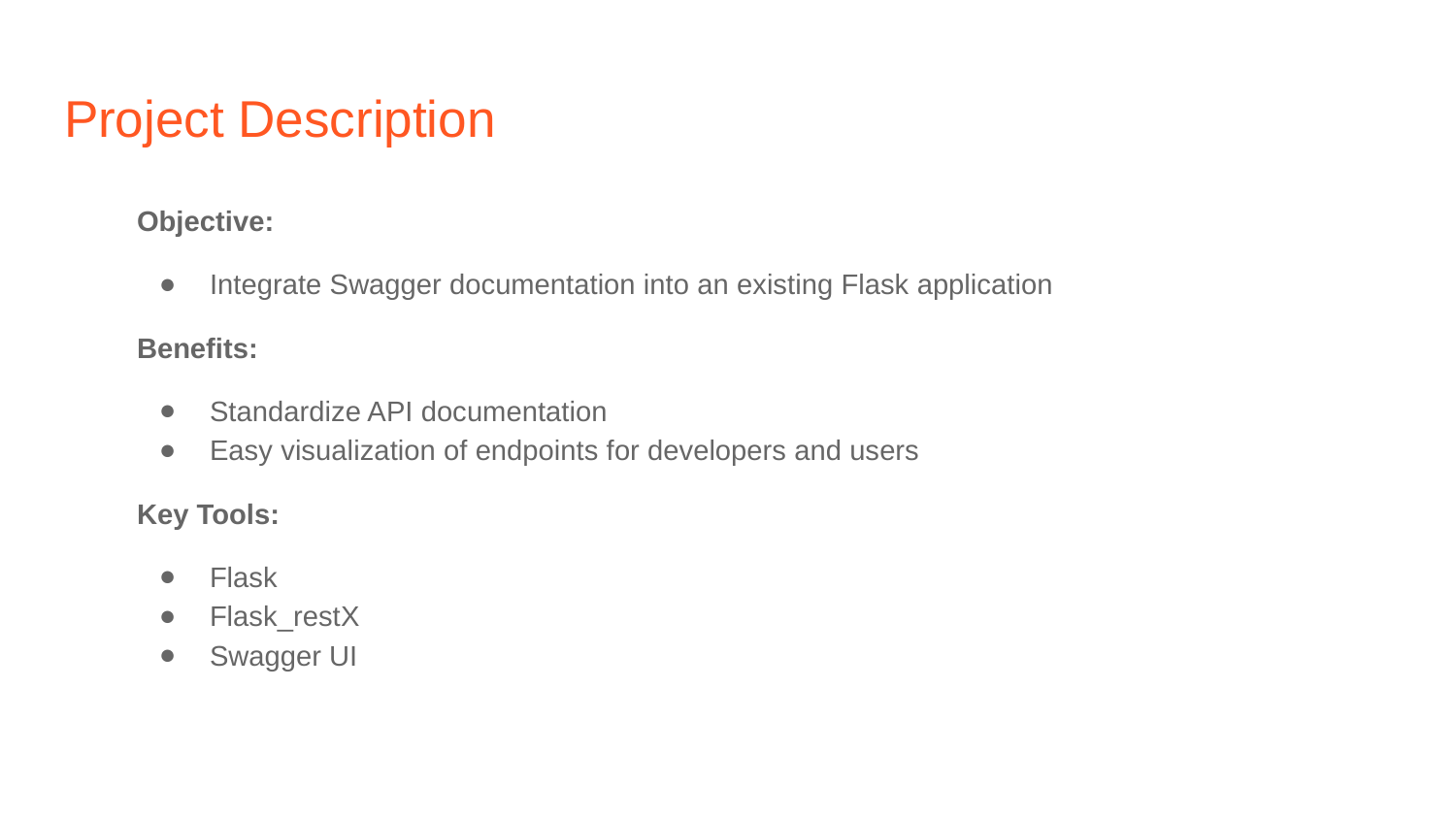

# Project Description

Objective:
Integrate Swagger documentation into an existing Flask application
Benefits:
Standardize API documentation
Easy visualization of endpoints for developers and users
Key Tools:
Flask
Flask_restX
Swagger UI